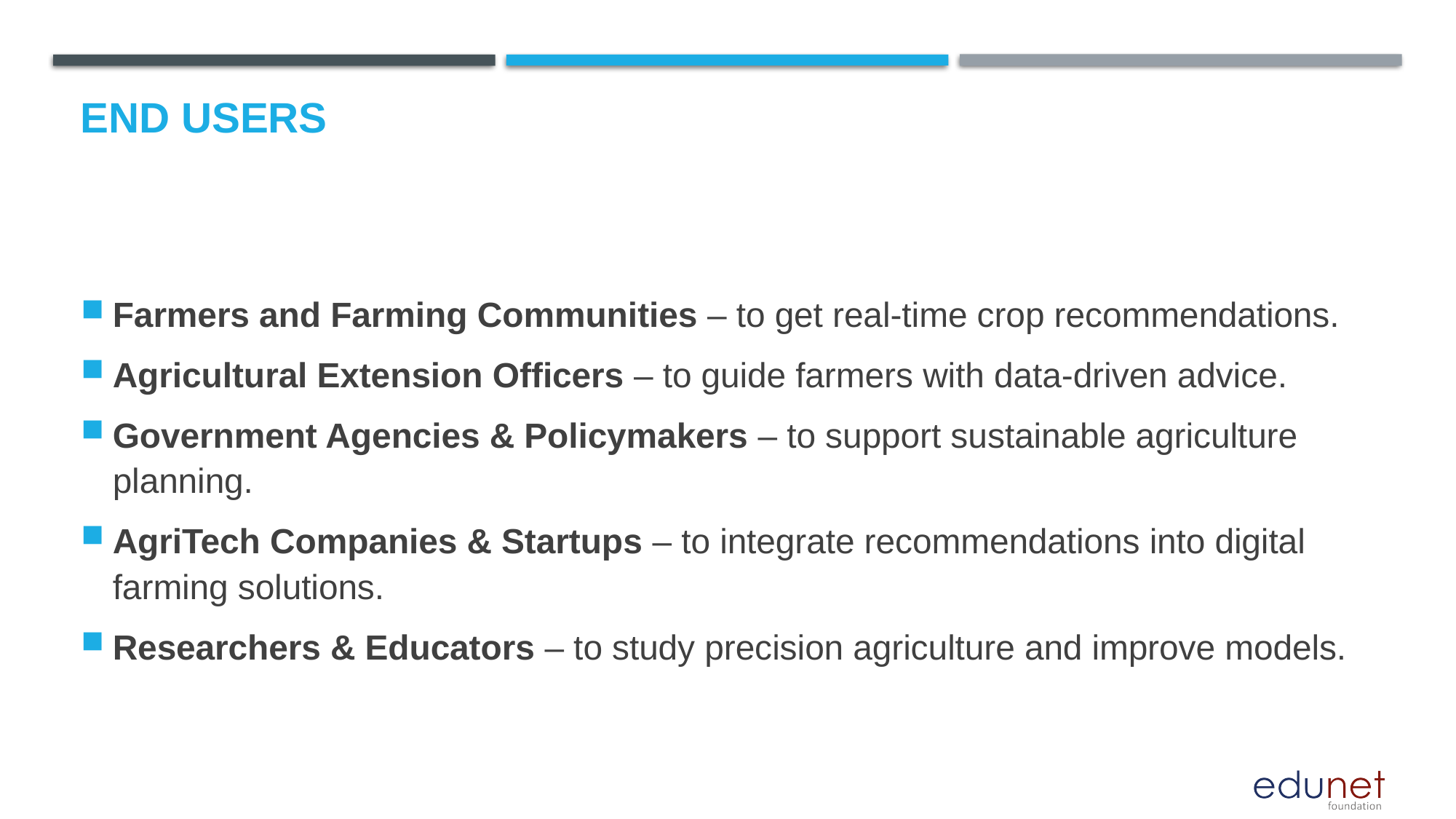

# End users
Farmers and Farming Communities – to get real-time crop recommendations.
Agricultural Extension Officers – to guide farmers with data-driven advice.
Government Agencies & Policymakers – to support sustainable agriculture planning.
AgriTech Companies & Startups – to integrate recommendations into digital farming solutions.
Researchers & Educators – to study precision agriculture and improve models.